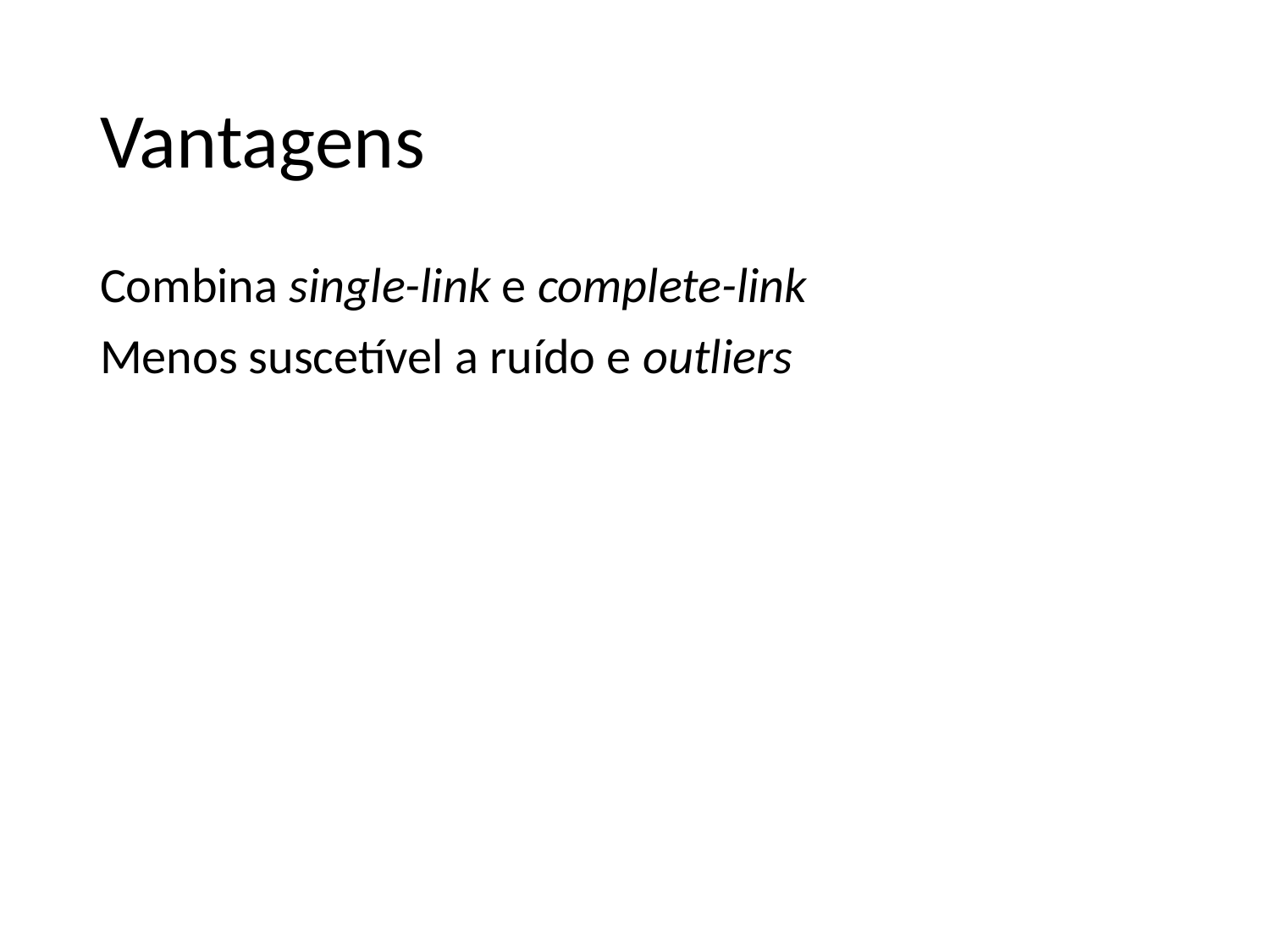

# Vantagens
Combina single-link e complete-link
Menos suscetível a ruído e outliers